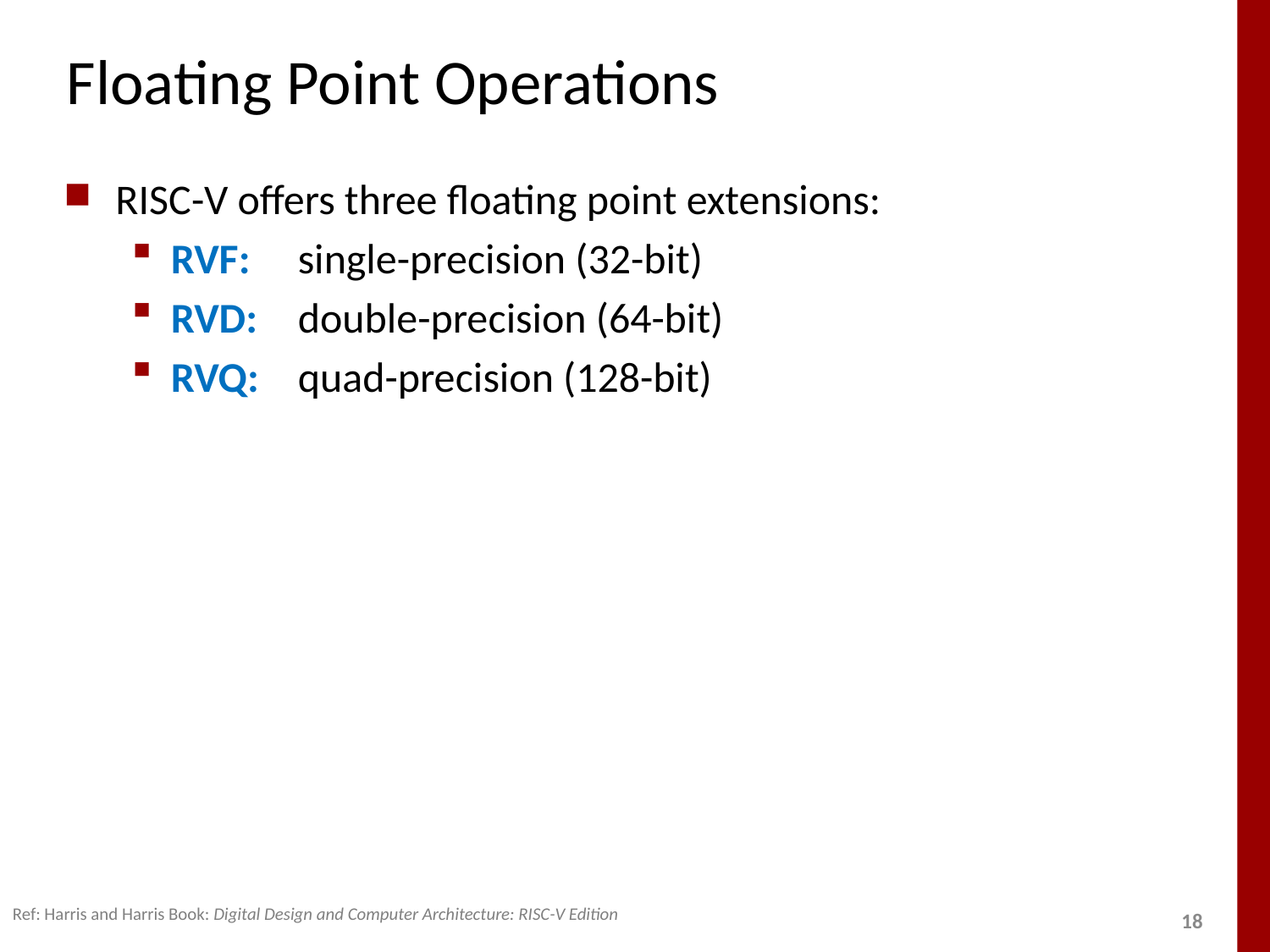

# Floating Point Operations
RISC-V offers three floating point extensions:
RVF: 	single-precision (32-bit)
RVD:	double-precision (64-bit)
RVQ:	quad-precision (128-bit)

Ref: Harris and Harris Book: Digital Design and Computer Architecture: RISC-V Edition